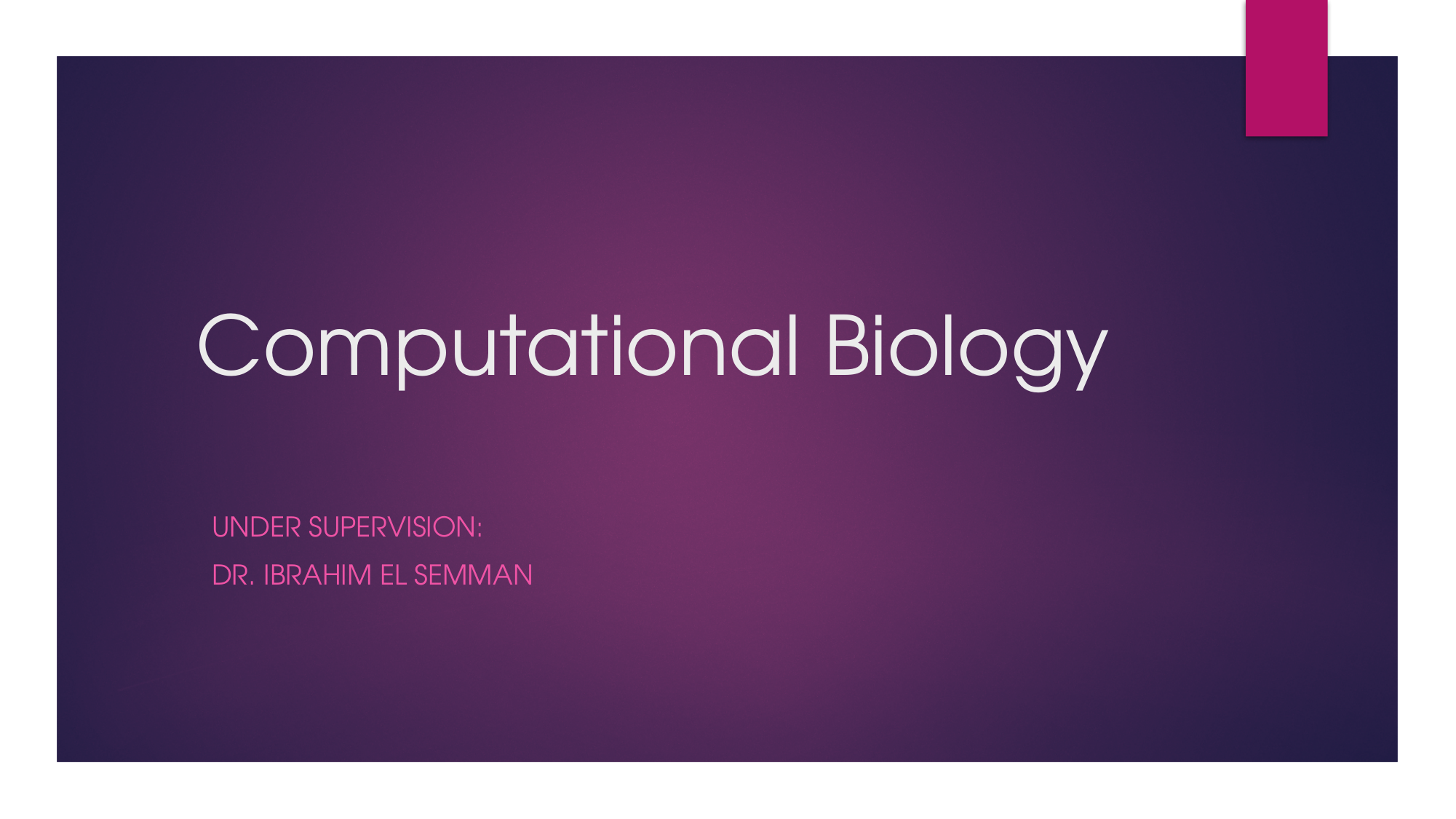

# Computational Biology
Under supervision:
Dr. Ibrahim el semman